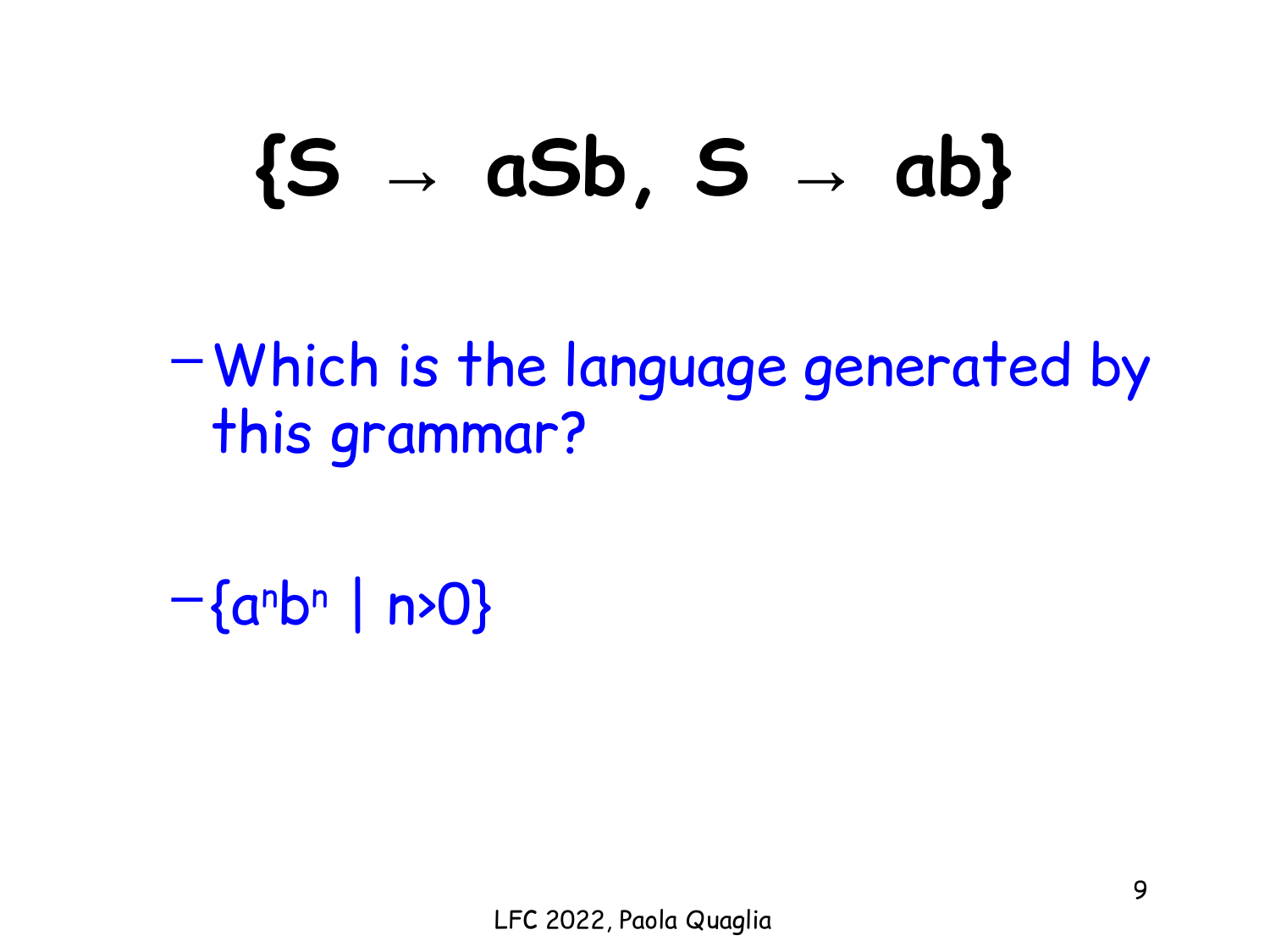

# {S → aSb, S → ab}

Which is the language generated by this grammar?

{anbn | n>0}

LFC 2022, Paola Quaglia
9